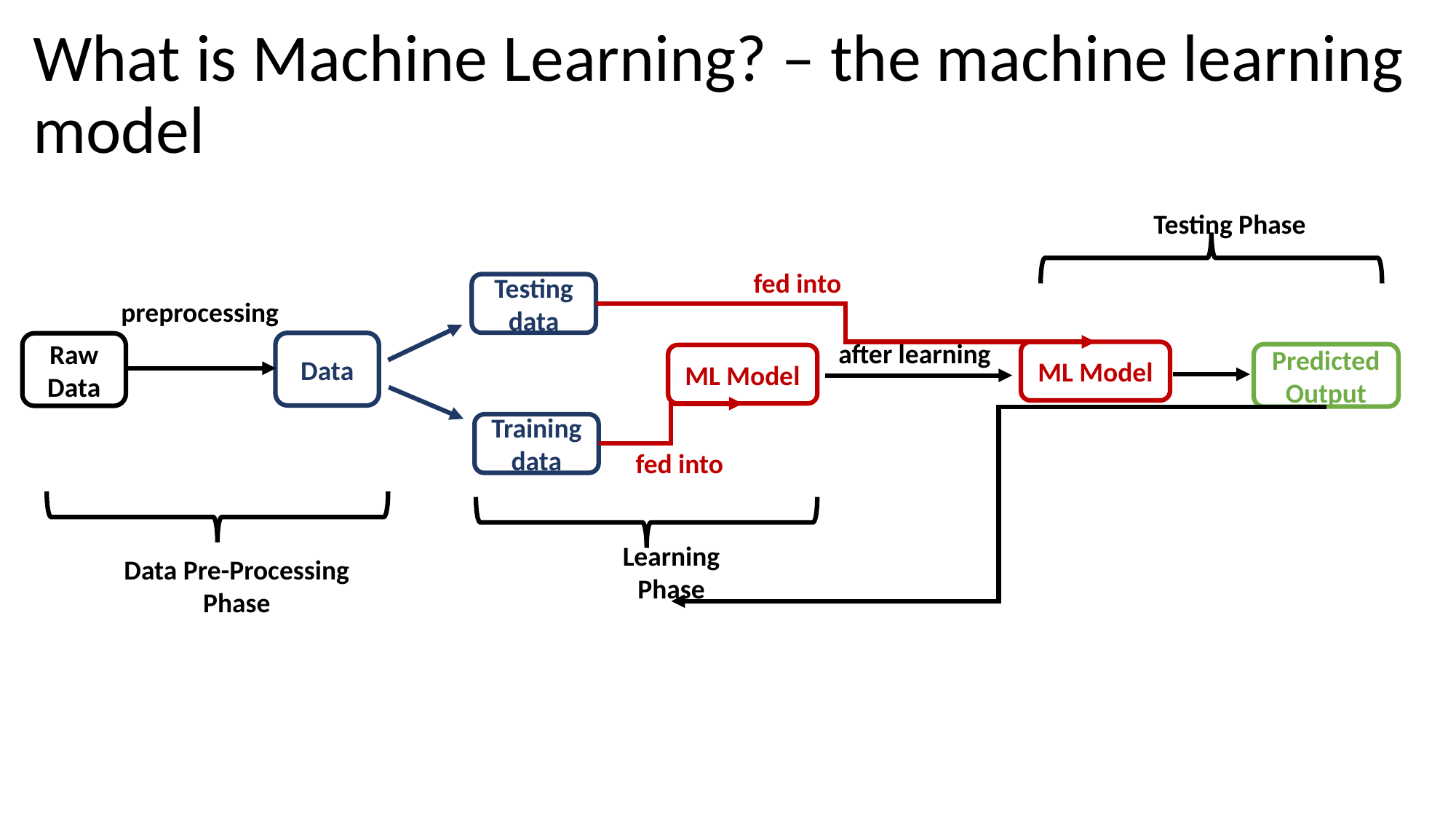

# What is Machine Learning? – the machine learning model

Testing Phase
fed into
Testing data
after learning
Data
ML Model

Predicted Output
ML Model
Training data
fed into
Learning Phase
preprocessing
Raw
Data

Data Pre-Processing Phase